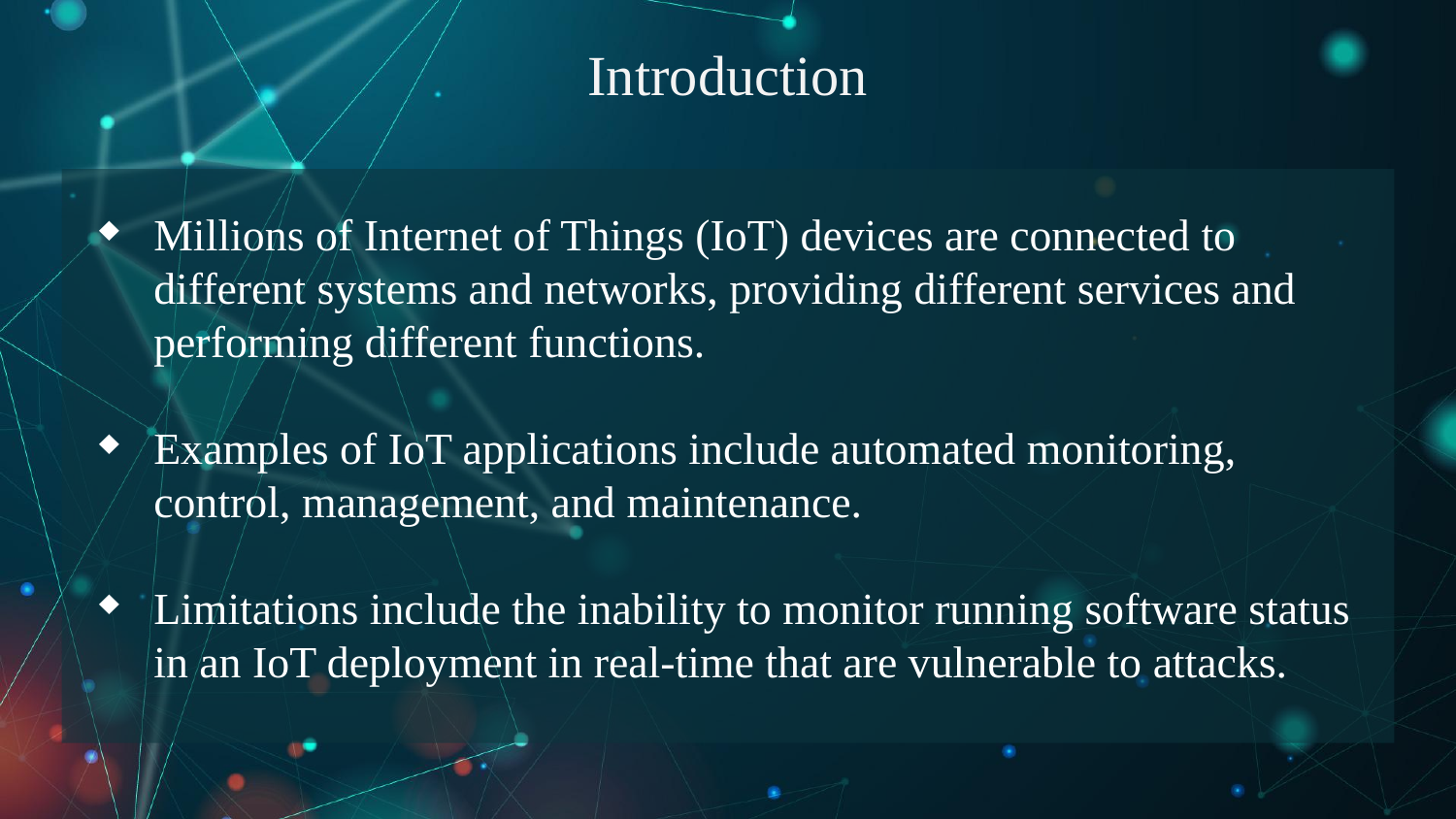

# Introduction
Millions of Internet of Things (IoT) devices are connected to different systems and networks, providing different services and performing different functions.

Examples of IoT applications include automated monitoring, control, management, and maintenance.

Limitations include the inability to monitor running software status in an IoT deployment in real-time that are vulnerable to attacks.